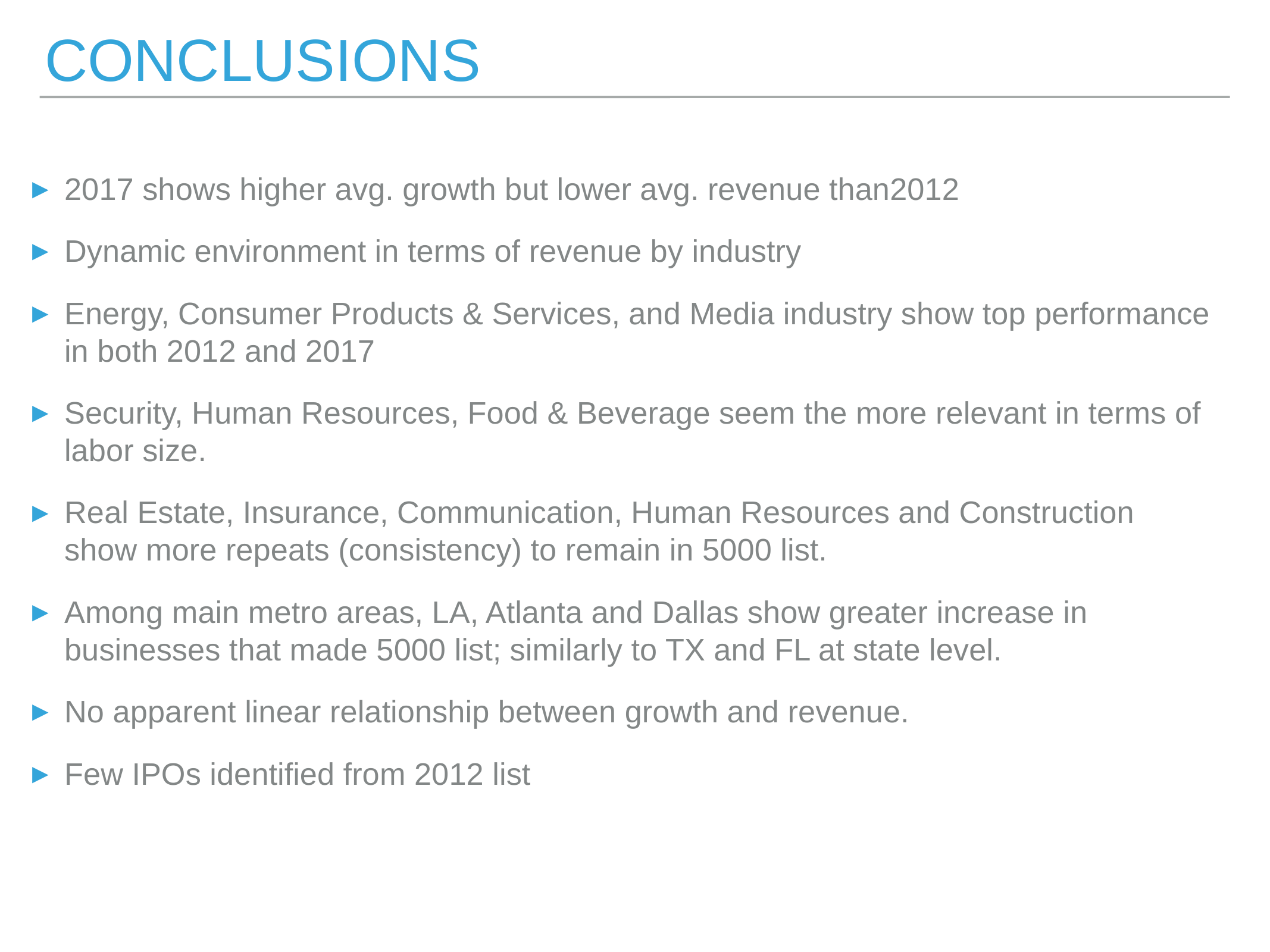

# CONCLUSIONS
2017 shows higher avg. growth but lower avg. revenue than2012
Dynamic environment in terms of revenue by industry
Energy, Consumer Products & Services, and Media industry show top performance in both 2012 and 2017
Security, Human Resources, Food & Beverage seem the more relevant in terms of labor size.
Real Estate, Insurance, Communication, Human Resources and Construction show more repeats (consistency) to remain in 5000 list.
Among main metro areas, LA, Atlanta and Dallas show greater increase in businesses that made 5000 list; similarly to TX and FL at state level.
No apparent linear relationship between growth and revenue.
Few IPOs identified from 2012 list